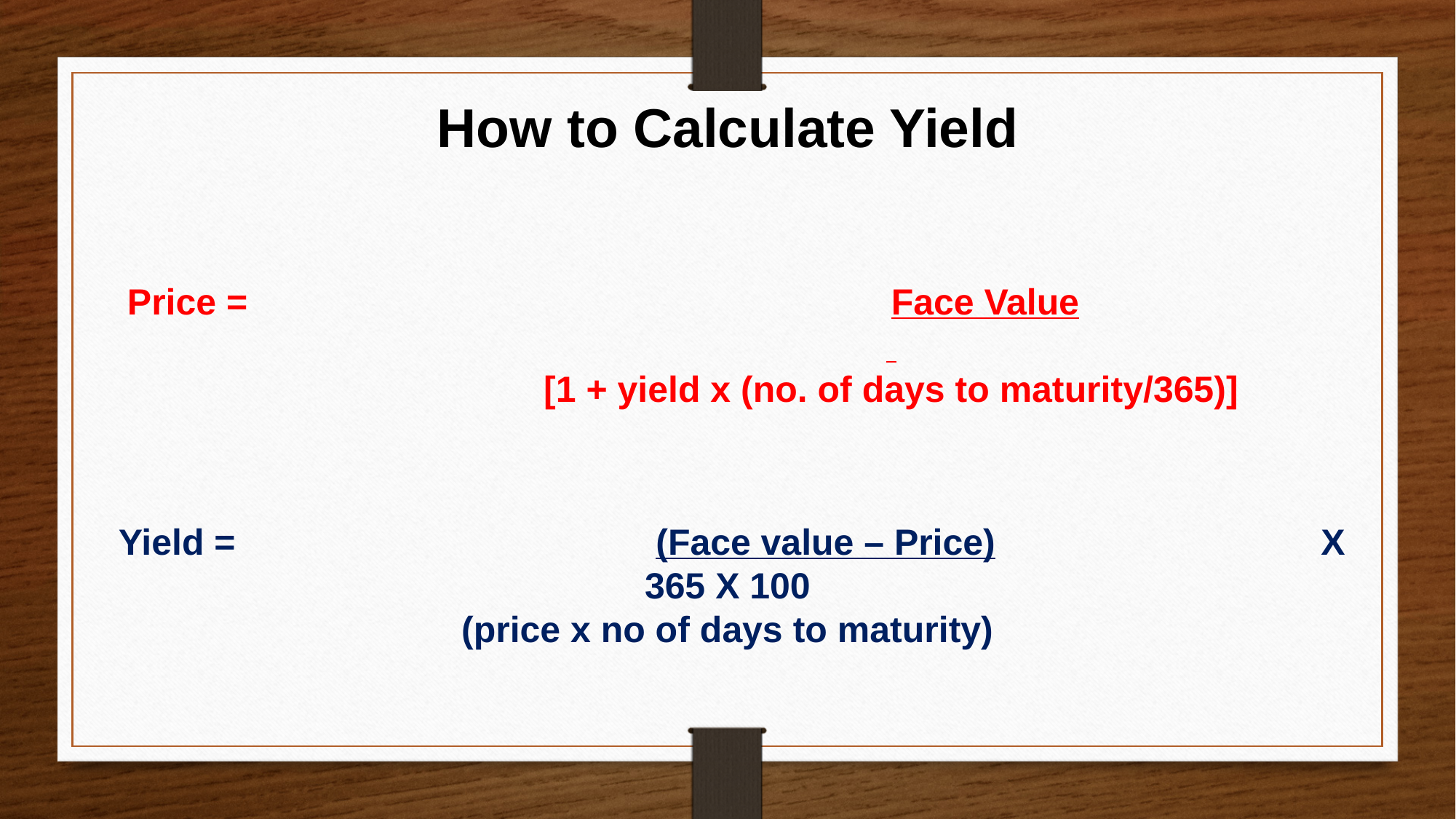

How to Calculate Yield

Price = 						Face Value
			[1 + yield x (no. of days to maturity/365)]

 Yield = 				(Face value – Price)			 X 365 X 100
(price x no of days to maturity)